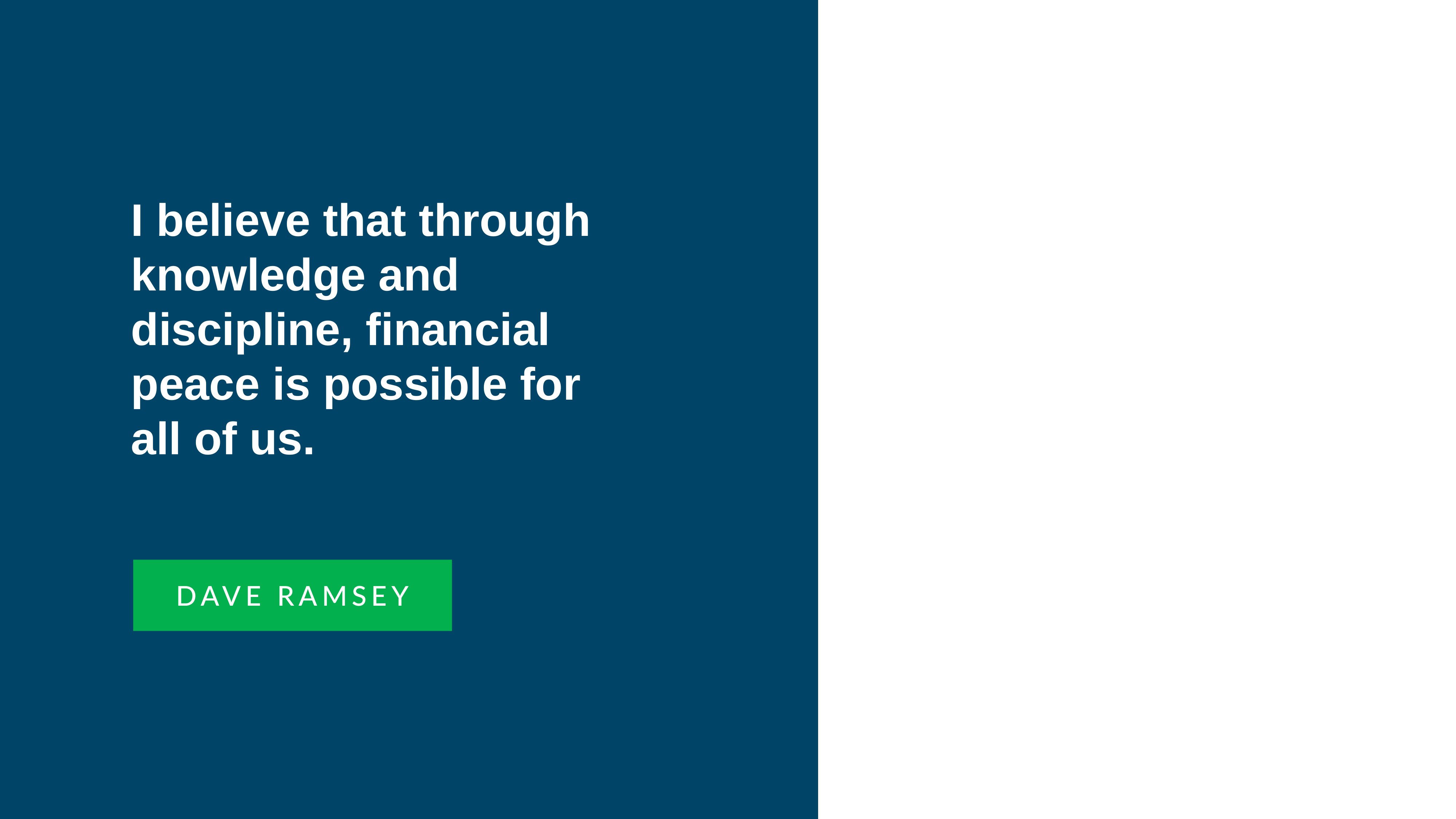

I believe that through knowledge and discipline, financial peace is possible for all of us.

DAVE RAMSEY